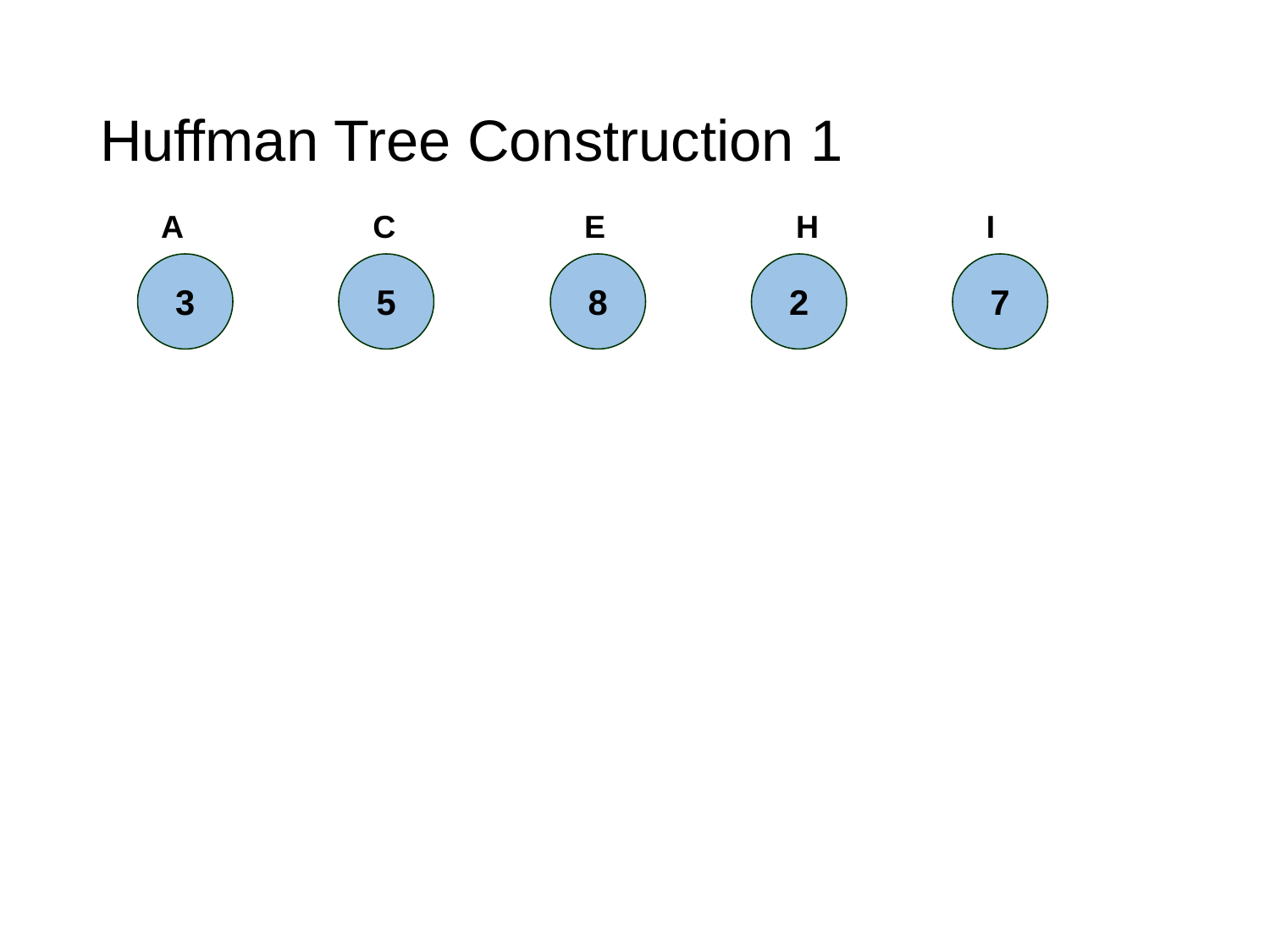

# Huffman Tree Construction 1
A
C
E
H
I
3
5
8
2
7